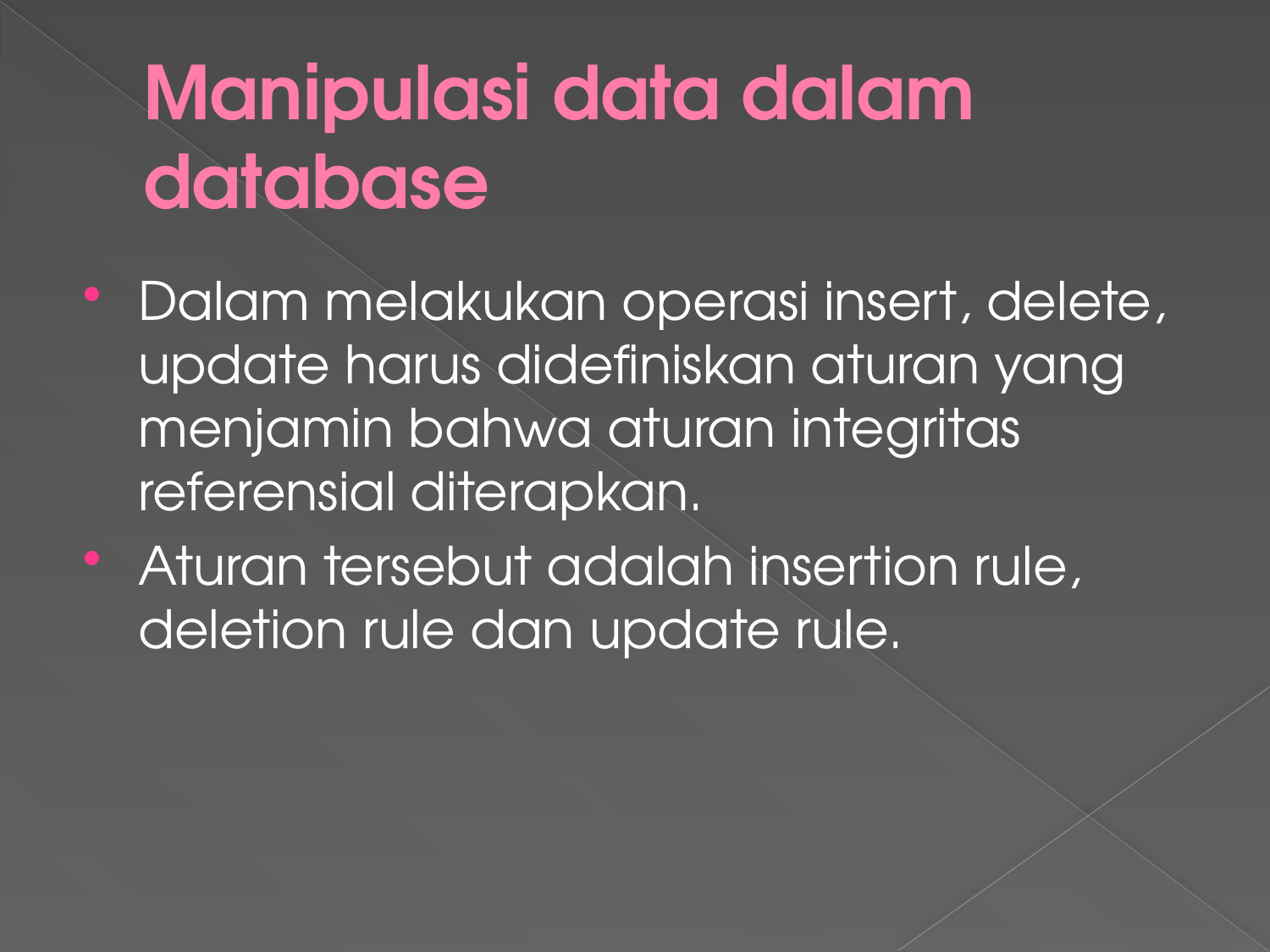

# Manipulasi data dalam database
Dalam melakukan operasi insert, delete, update harus didefiniskan aturan yang menjamin bahwa aturan integritas referensial diterapkan.
Aturan tersebut adalah insertion rule, deletion rule dan update rule.